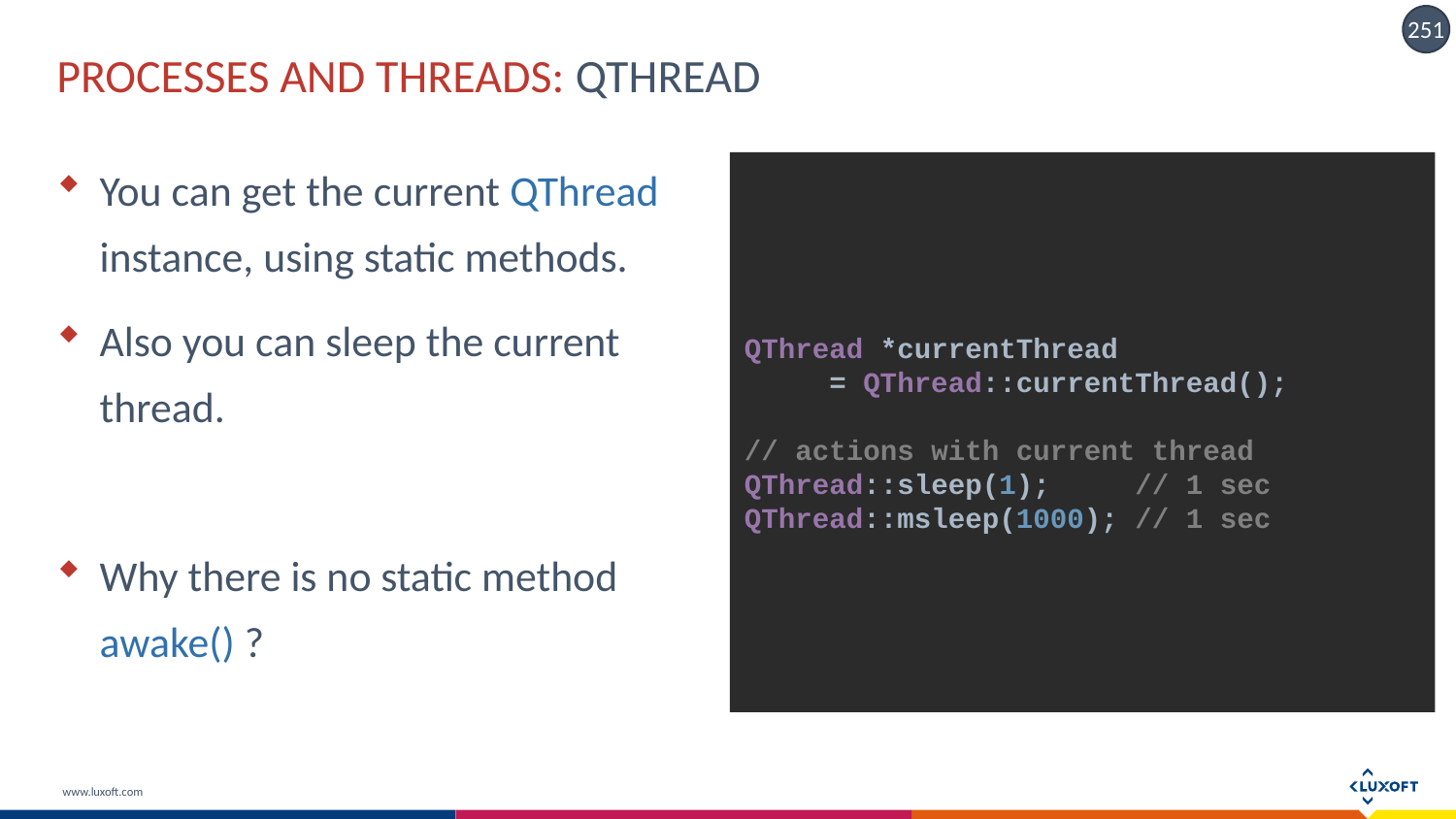

# PROCESSES AND THREADS: QTHREAD
You can get the current QThread instance, using static methods.
Also you can sleep the current thread.

Why there is no static method awake() ?

QThread *currentThread
     = QThread::currentThread();

// actions with current thread
QThread::sleep(1);     // 1 sec QThread::msleep(1000); // 1 sec